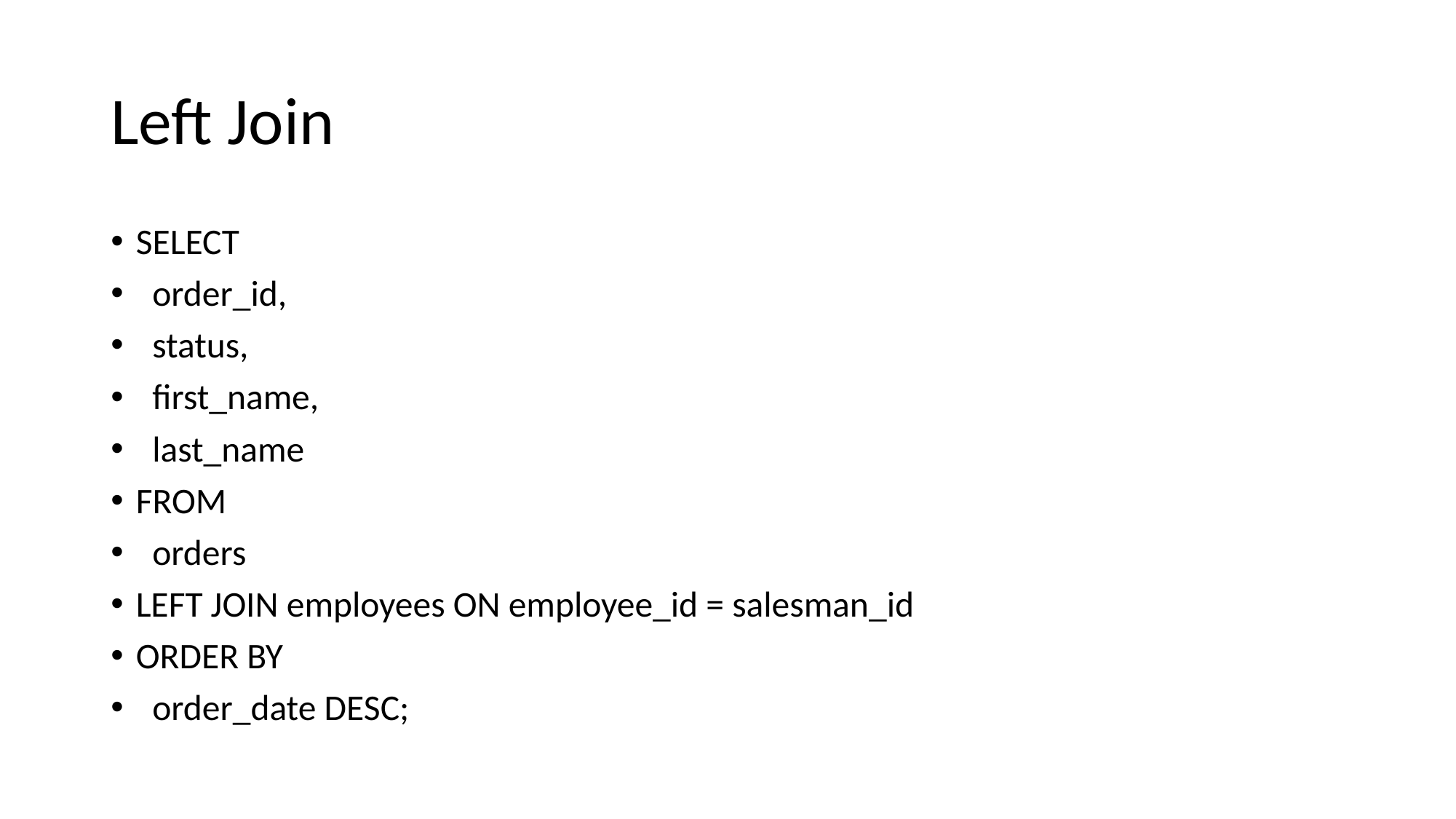

# Left Join
SELECT
  order_id,
  status,
  first_name,
  last_name
FROM
  orders
LEFT JOIN employees ON employee_id = salesman_id
ORDER BY
  order_date DESC;